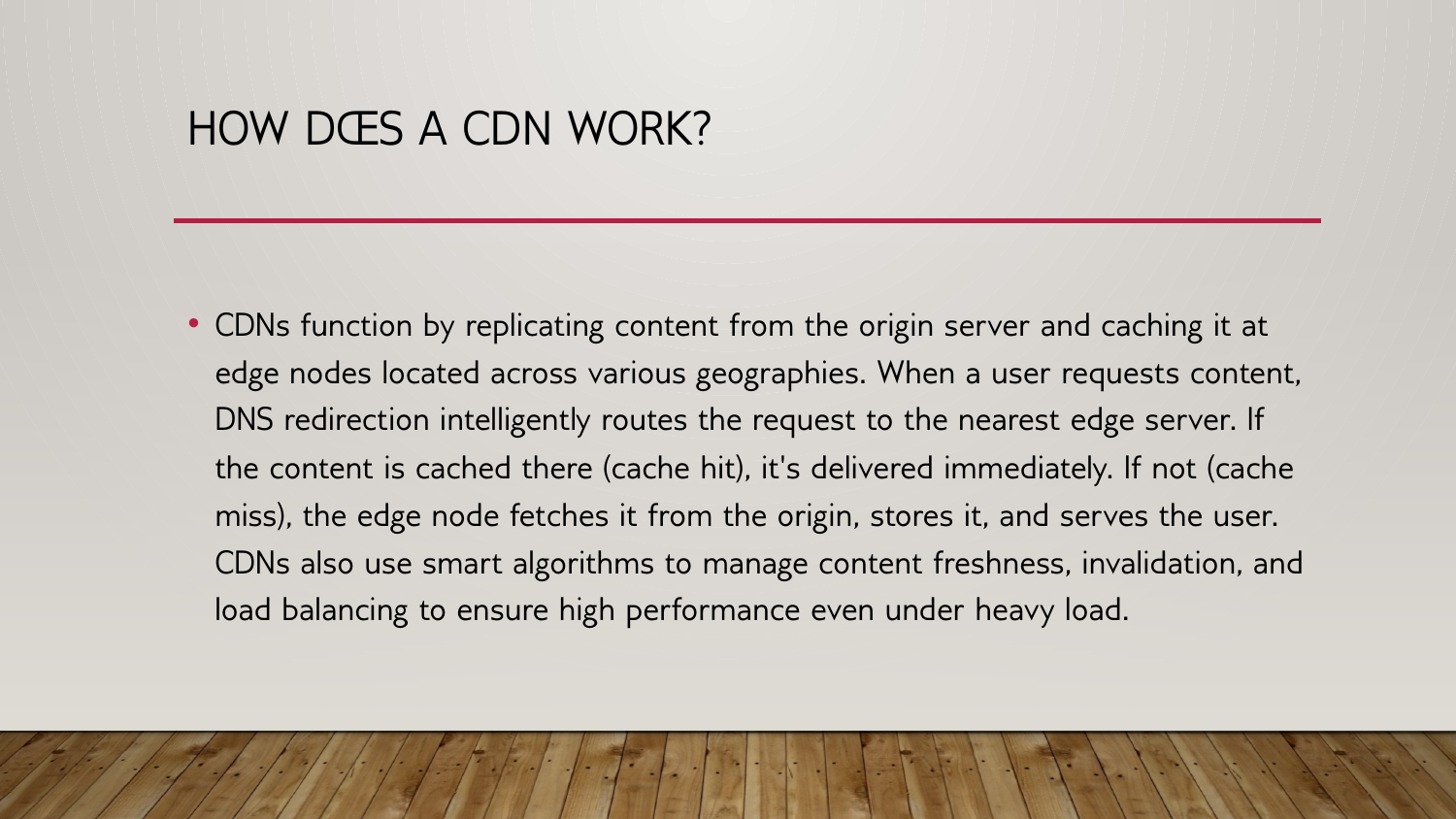

# How Does a CDN Work?

CDNs function by replicating content from the origin server and caching it at edge nodes located across various geographies. When a user requests content, DNS redirection intelligently routes the request to the nearest edge server. If the content is cached there (cache hit), it's delivered immediately. If not (cache miss), the edge node fetches it from the origin, stores it, and serves the user. CDNs also use smart algorithms to manage content freshness, invalidation, and load balancing to ensure high performance even under heavy load.